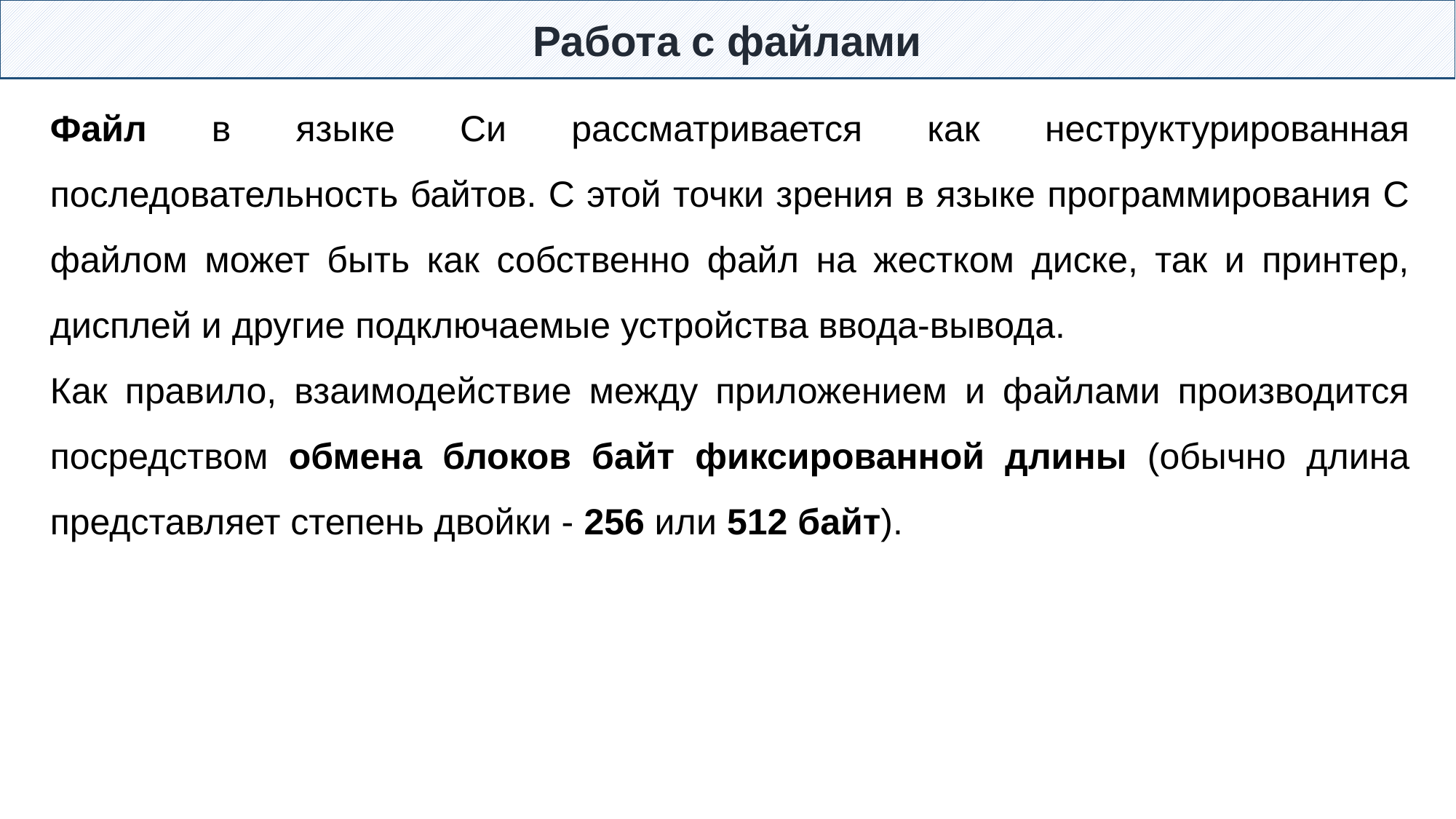

Работа с файлами
Файл в языке Си рассматривается как неструктурированная последовательность байтов. С этой точки зрения в языке программирования C файлом может быть как собственно файл на жестком диске, так и принтер, дисплей и другие подключаемые устройства ввода-вывода.
Как правило, взаимодействие между приложением и файлами производится посредством обмена блоков байт фиксированной длины (обычно длина представляет степень двойки - 256 или 512 байт).